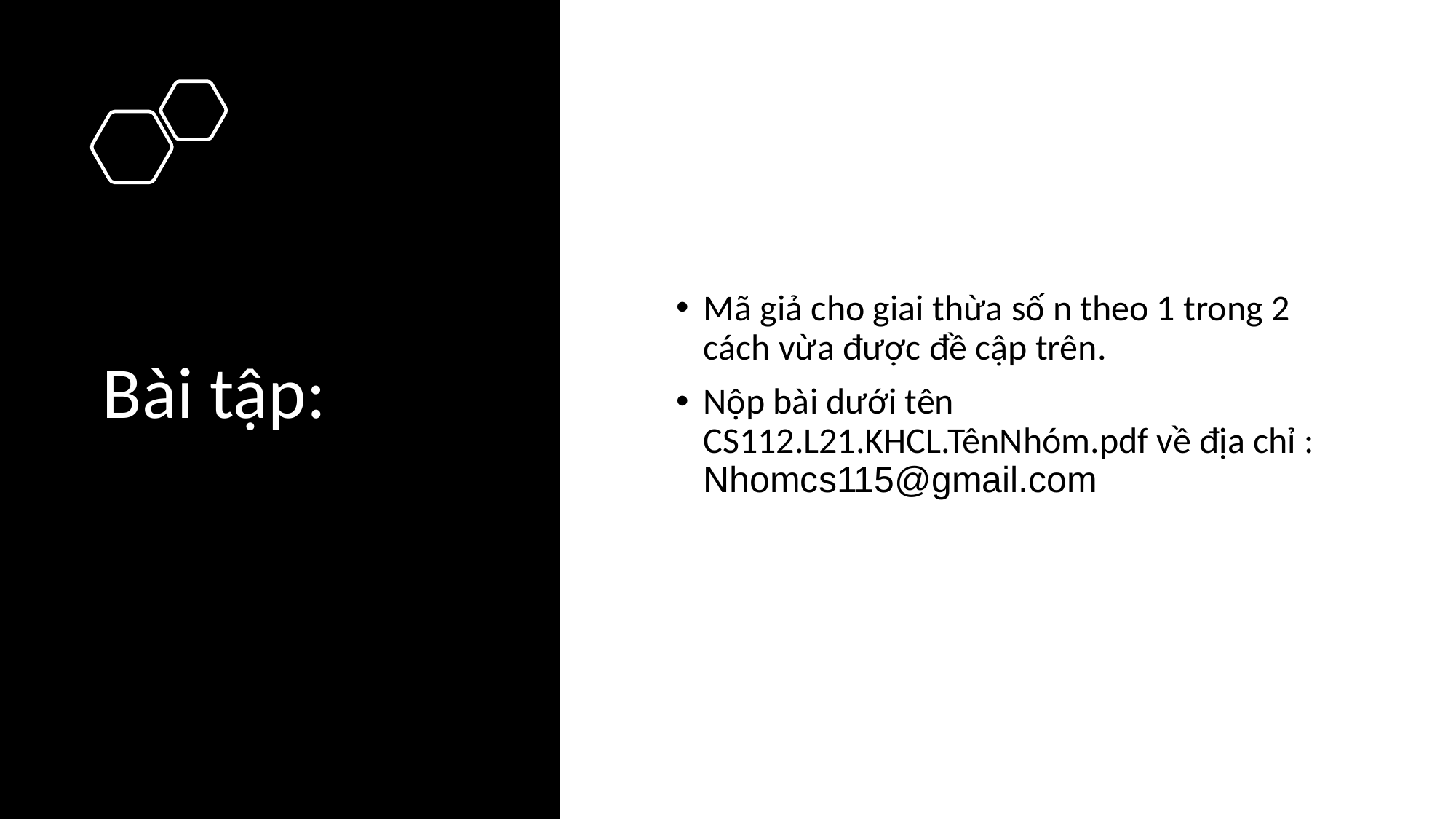

# Bài tập:
Mã giả cho giai thừa số n theo 1 trong 2 cách vừa được đề cập trên.
Nộp bài dưới tên CS112.L21.KHCL.TênNhóm.pdf về địa chỉ : Nhomcs115@gmail.com